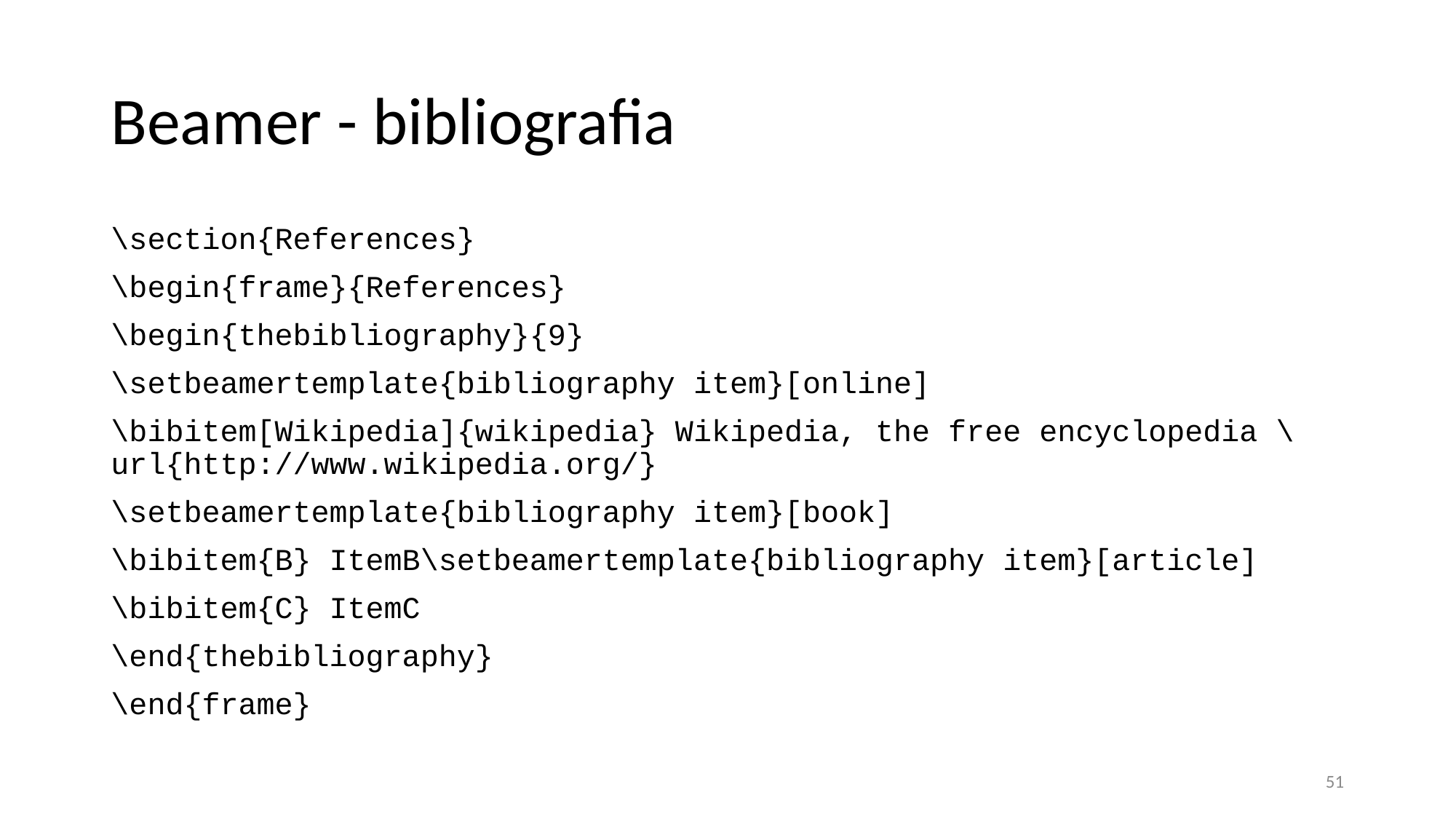

# Beamer - bibliografia
\section{References}
\begin{frame}{References}
\begin{thebibliography}{9}
\setbeamertemplate{bibliography item}[online]
\bibitem[Wikipedia]{wikipedia} Wikipedia, the free encyclopedia \url{http://www.wikipedia.org/}
\setbeamertemplate{bibliography item}[book]
\bibitem{B} ItemB\setbeamertemplate{bibliography item}[article]
\bibitem{C} ItemC
\end{thebibliography}
\end{frame}
51